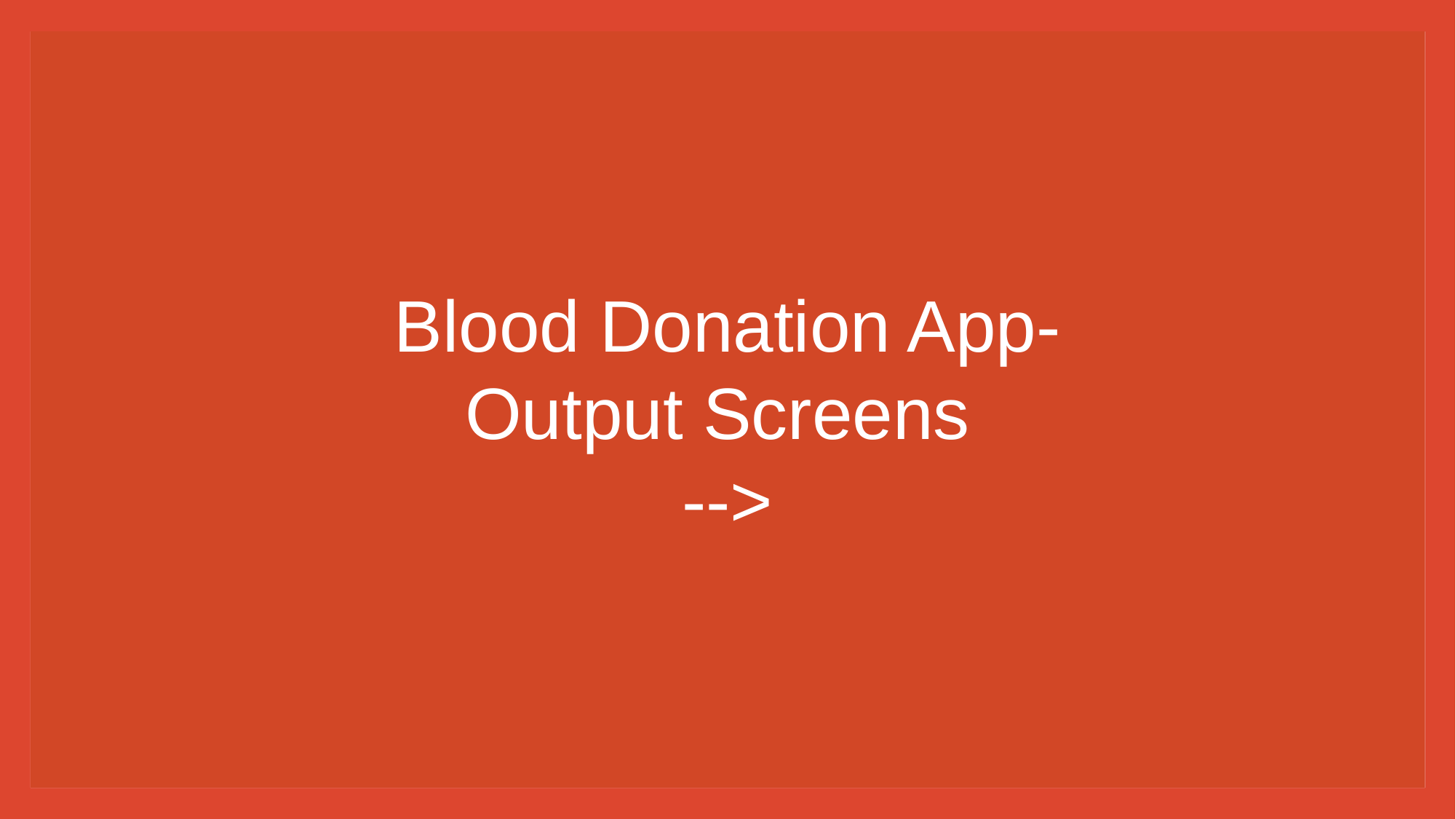

# Blood Donation App- Output Screens -->